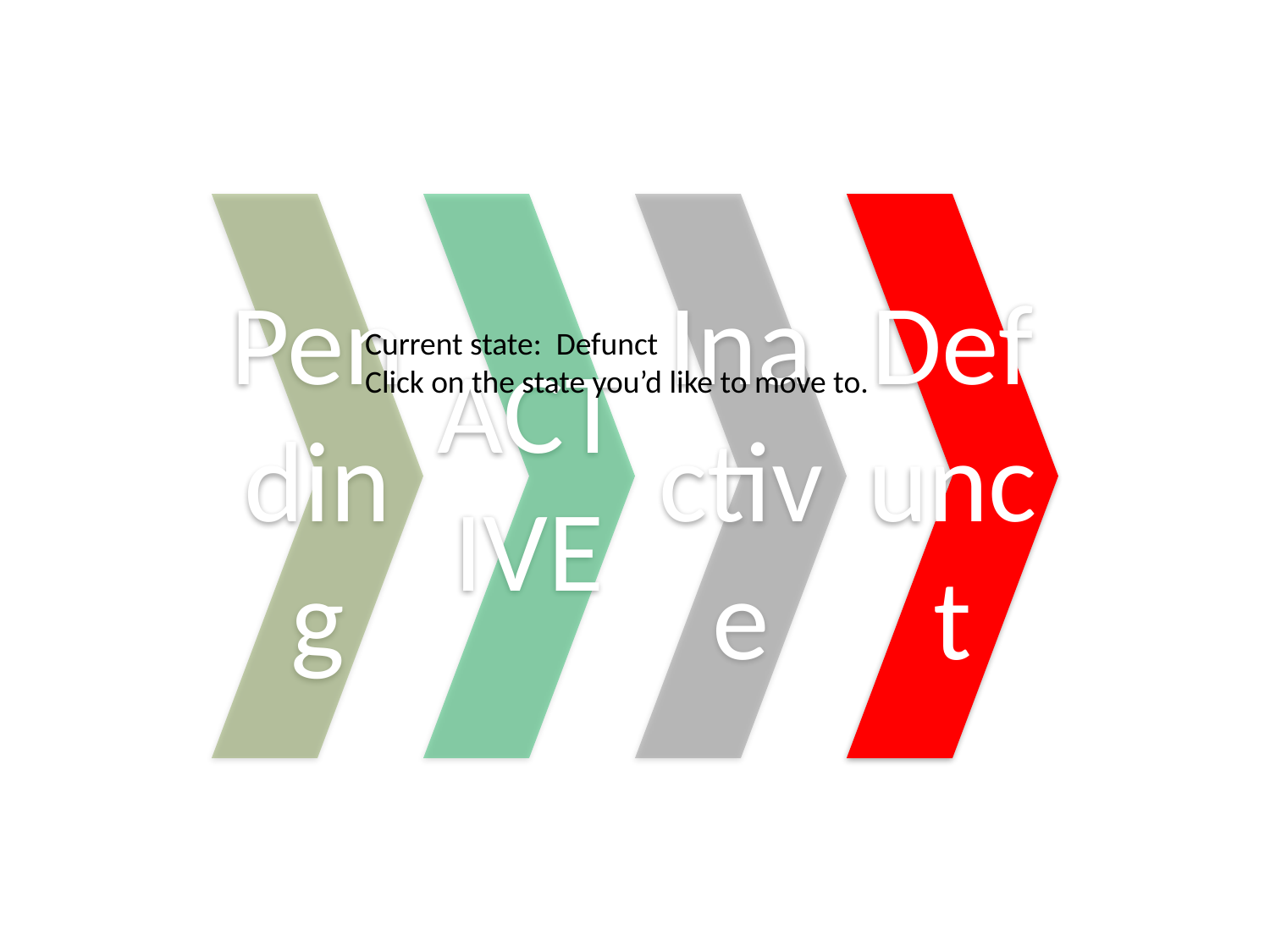

Defunct
Current state:  Defunct
Click on the state you’d like to move to.